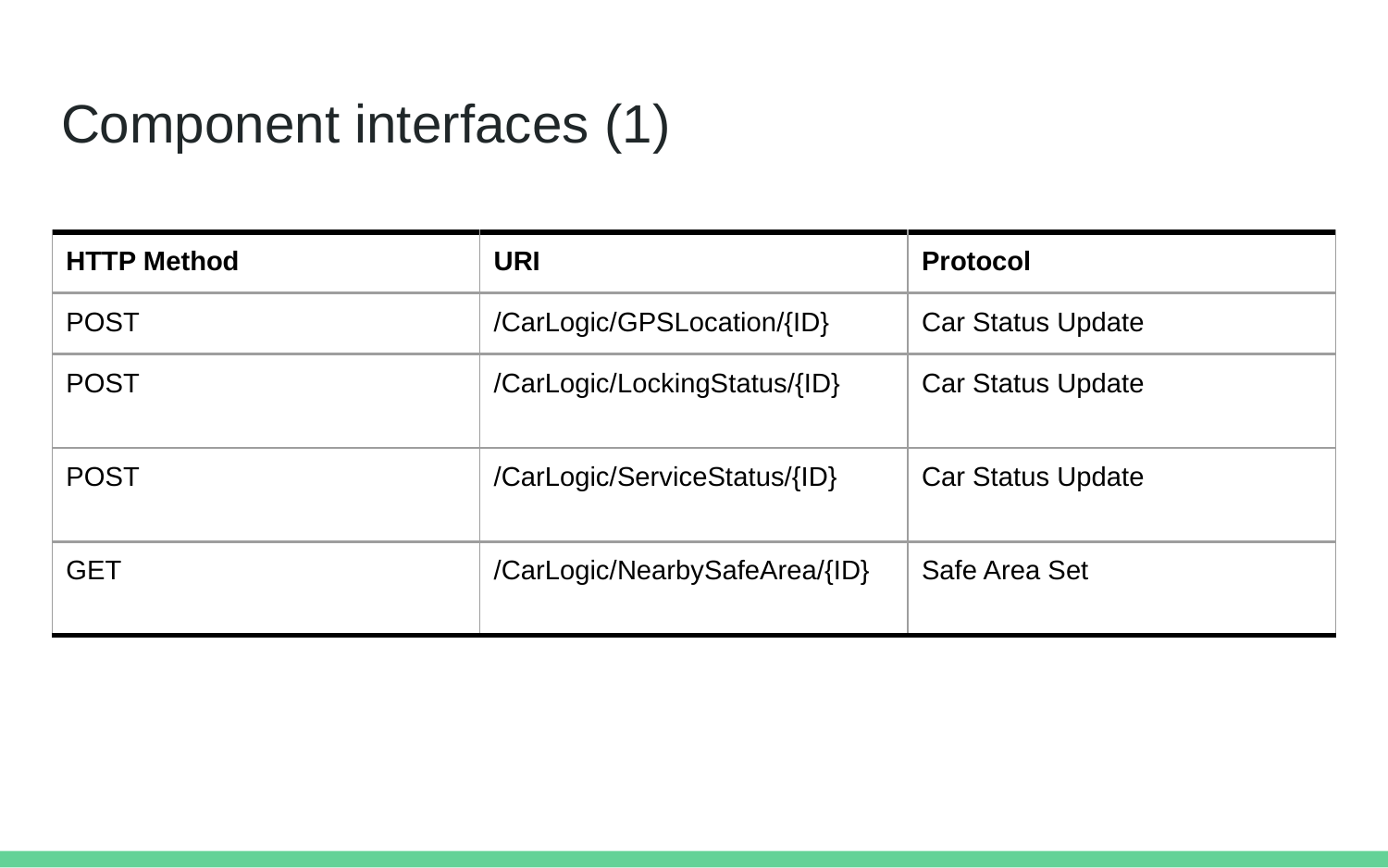

# Component interfaces (1)

| HTTP Method | URI | Protocol |
| --- | --- | --- |
| POST | /CarLogic/GPSLocation/{ID} | Car Status Update |
| POST | /CarLogic/LockingStatus/{ID} | Car Status Update |
| POST | /CarLogic/ServiceStatus/{ID} | Car Status Update |
| GET | /CarLogic/NearbySafeArea/{ID} | Safe Area Set |